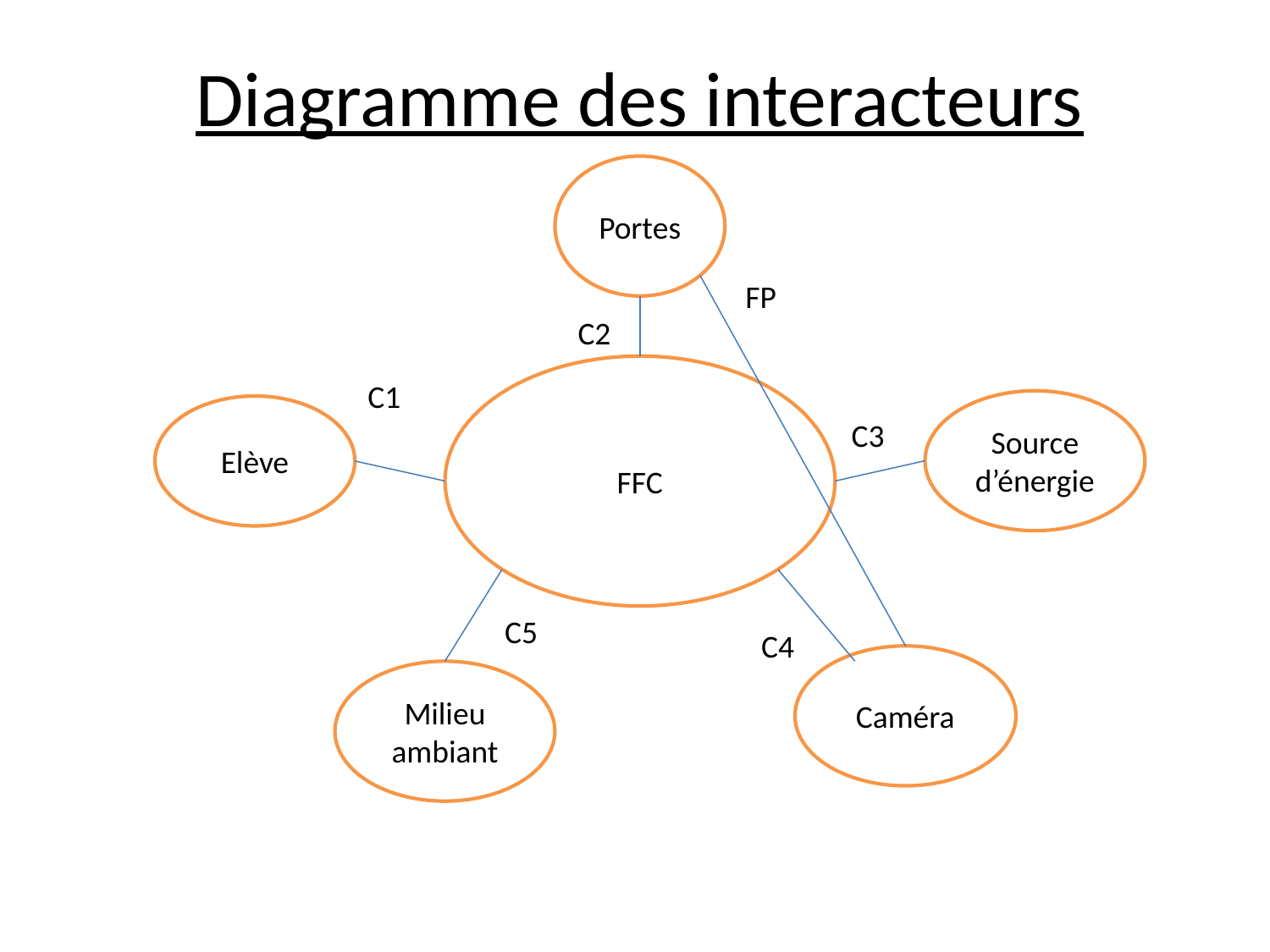

# Diagramme des interacteurs
Portes
FP
C2
FFC
C1
Source d’énergie
Elève
C3
C5
C4
Caméra
Milieu ambiant